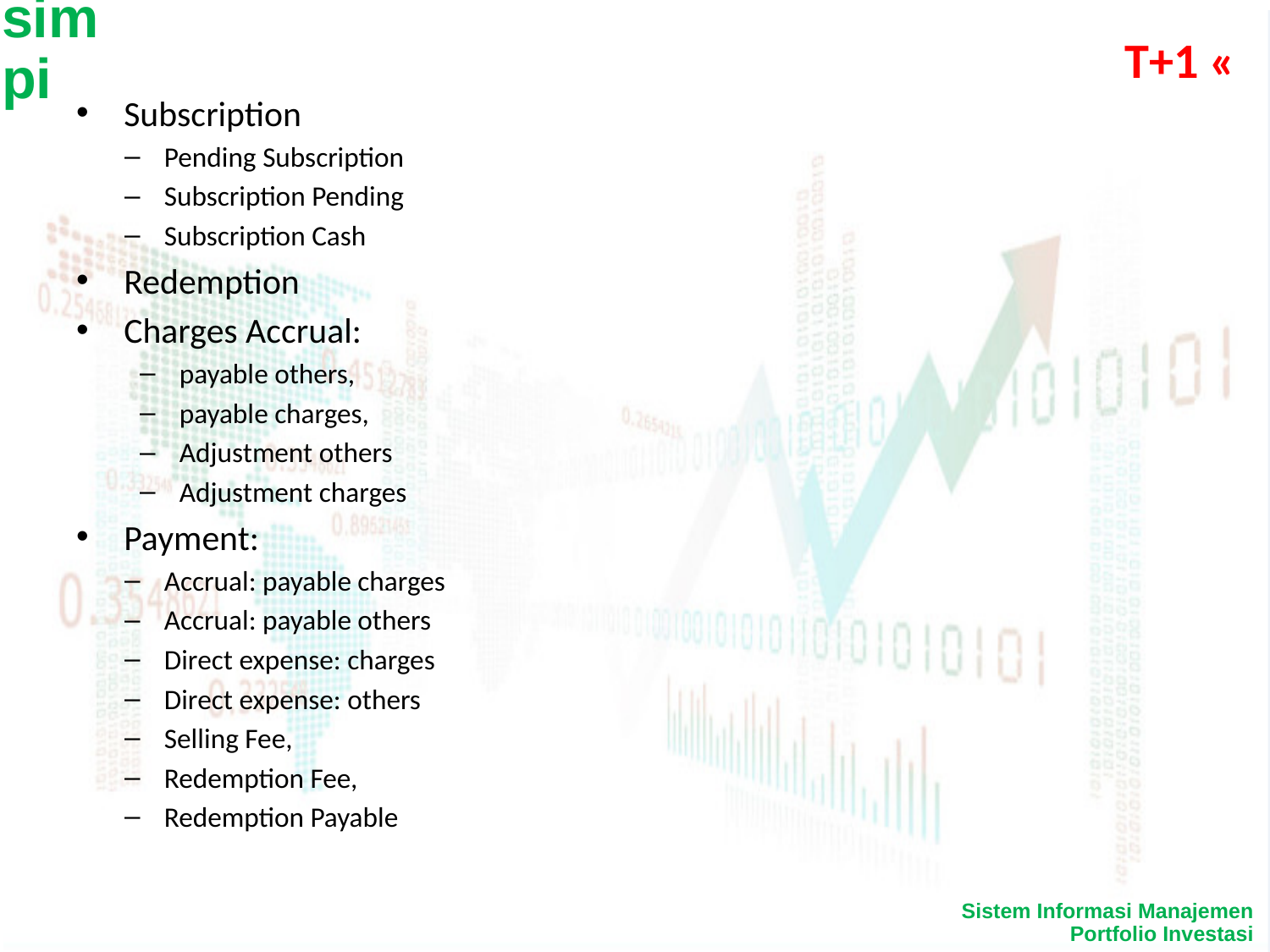

# T+1 «
Subscription
Pending Subscription
Subscription Pending
Subscription Cash
Redemption
Charges Accrual:
payable others,
payable charges,
Adjustment others
Adjustment charges
Payment:
Accrual: payable charges
Accrual: payable others
Direct expense: charges
Direct expense: others
Selling Fee,
Redemption Fee,
Redemption Payable